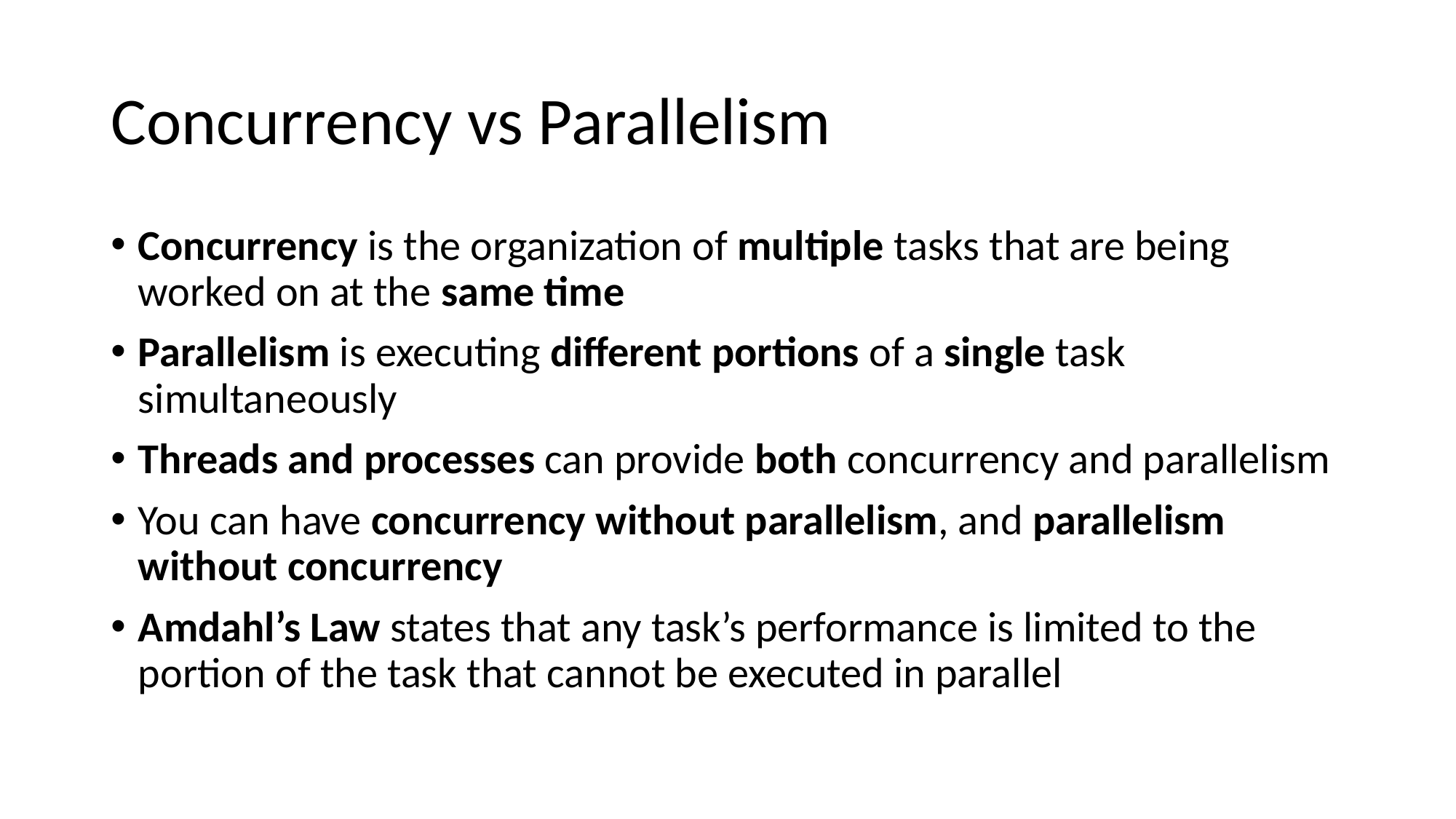

# Concurrency vs Parallelism
Concurrency is the organization of multiple tasks that are being worked on at the same time
Parallelism is executing different portions of a single task simultaneously
Threads and processes can provide both concurrency and parallelism
You can have concurrency without parallelism, and parallelism without concurrency
Amdahl’s Law states that any task’s performance is limited to the portion of the task that cannot be executed in parallel